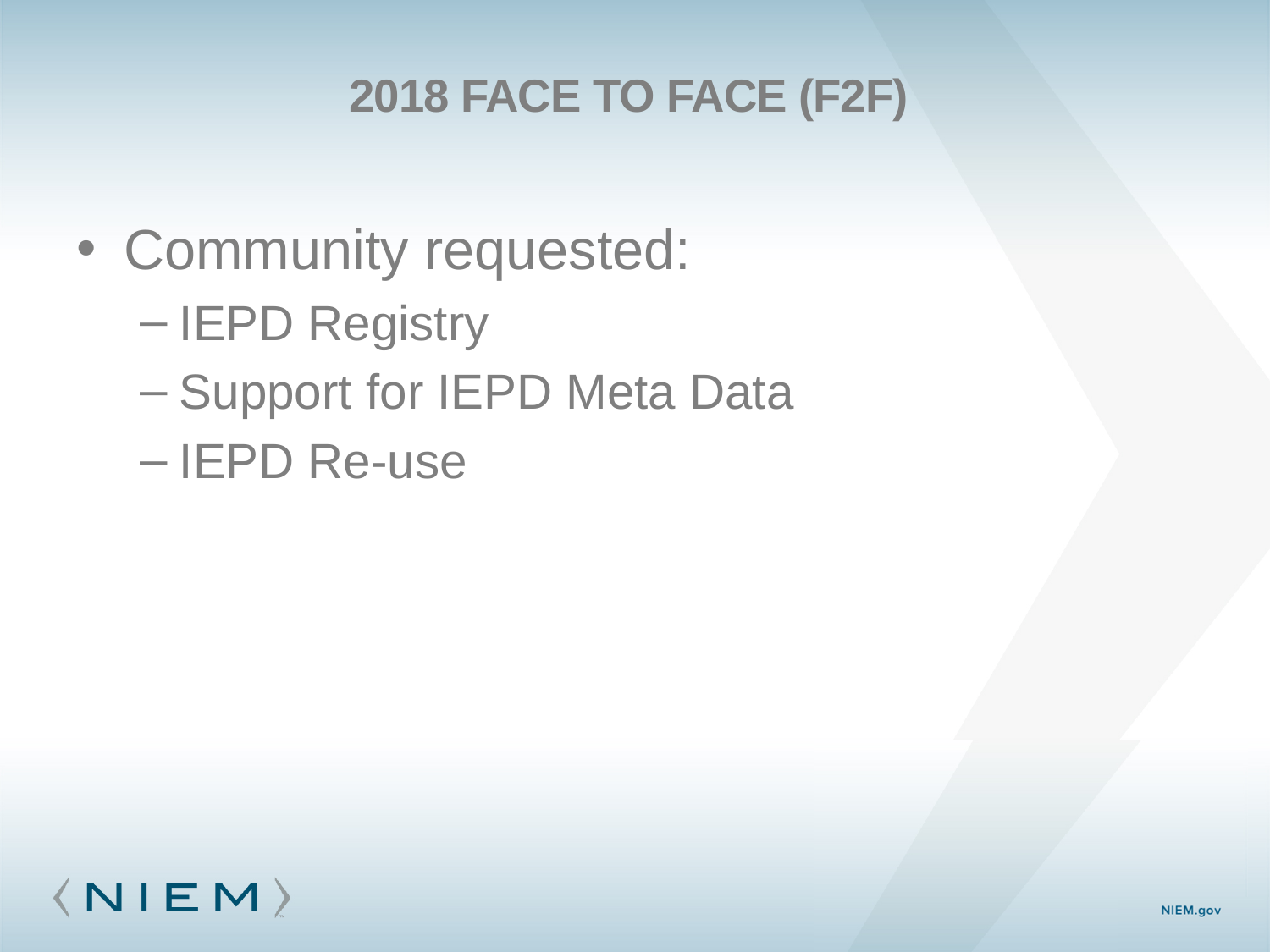

# 2018 Face to face (F2F)
Community requested:
IEPD Registry
Support for IEPD Meta Data
IEPD Re-use